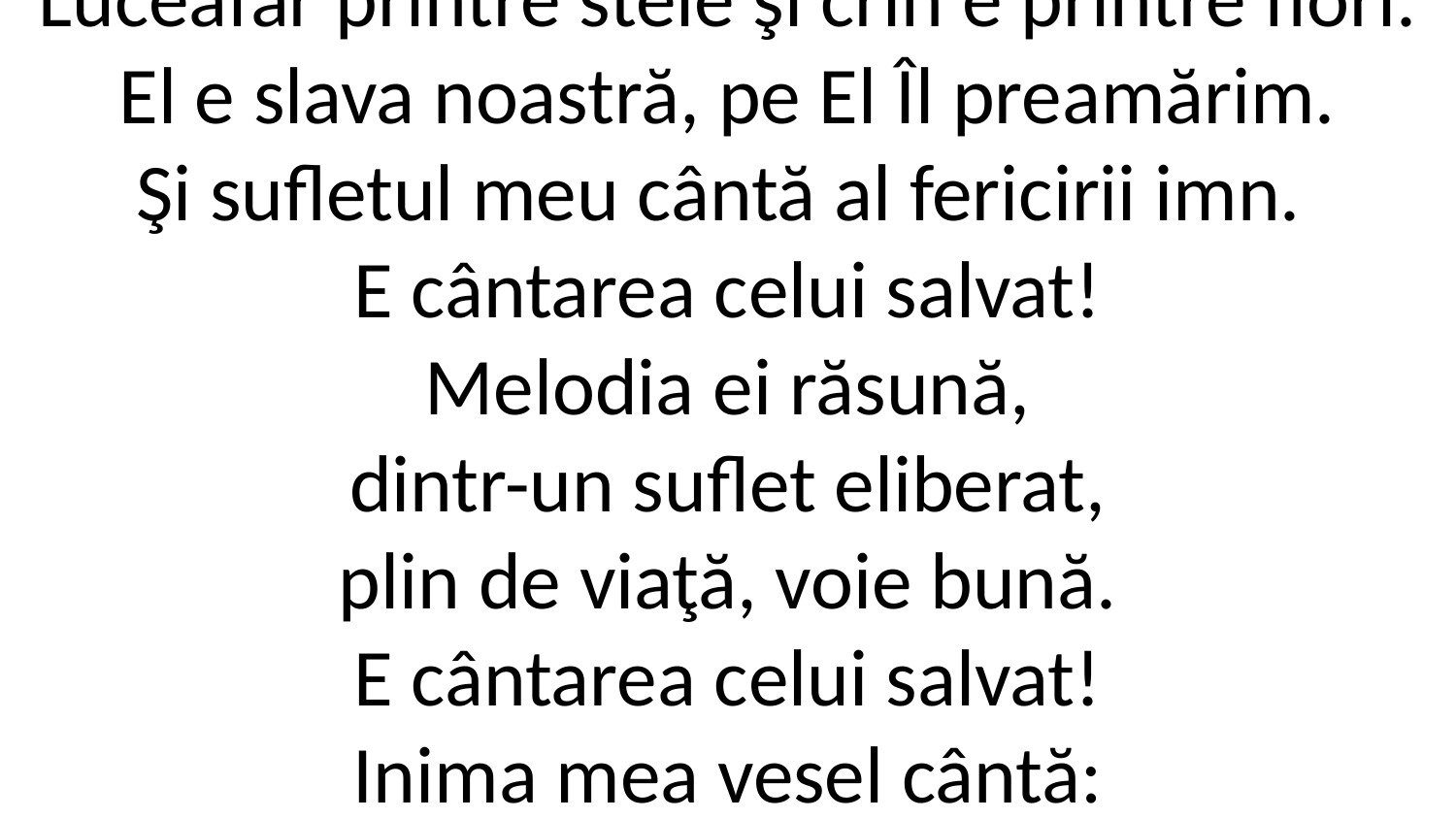

1. Numele lui Isus e cel mai scump şi dulce,
Luceafăr printre stele şi crin e printre flori.
El e slava noastră, pe El Îl preamărim.
Şi sufletul meu cântă al fericirii imn.
E cântarea celui salvat!
Melodia ei răsună,
dintr-un suflet eliberat,
plin de viaţă, voie bună.
E cântarea celui salvat!
Inima mea vesel cântă:
Aleluia! Aleluia!
Celui ce-n veci m-a salvat!